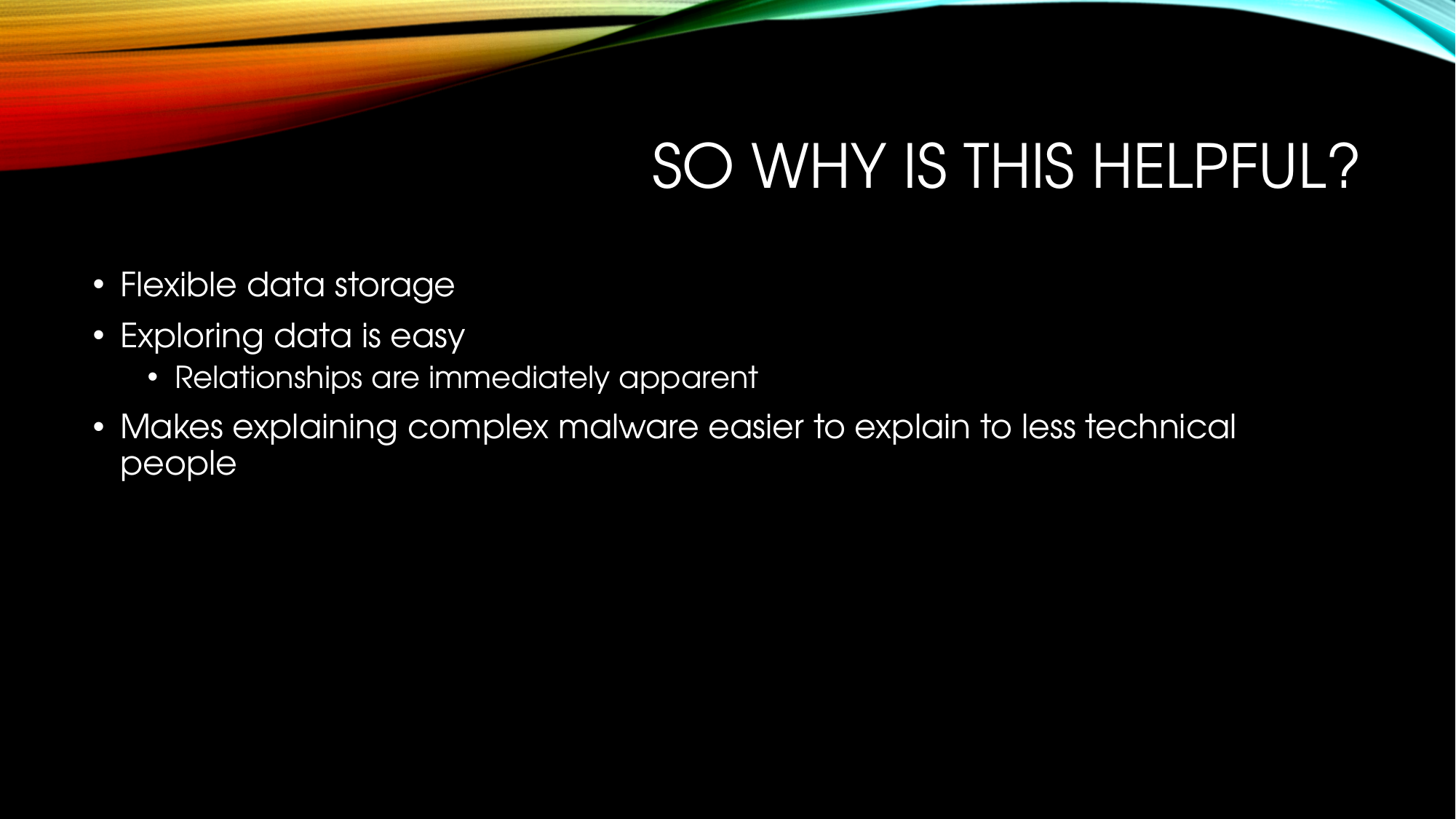

# So why is this helpful?
Flexible data storage
Exploring data is easy
Relationships are immediately apparent
Makes explaining complex malware easier to explain to less technical people